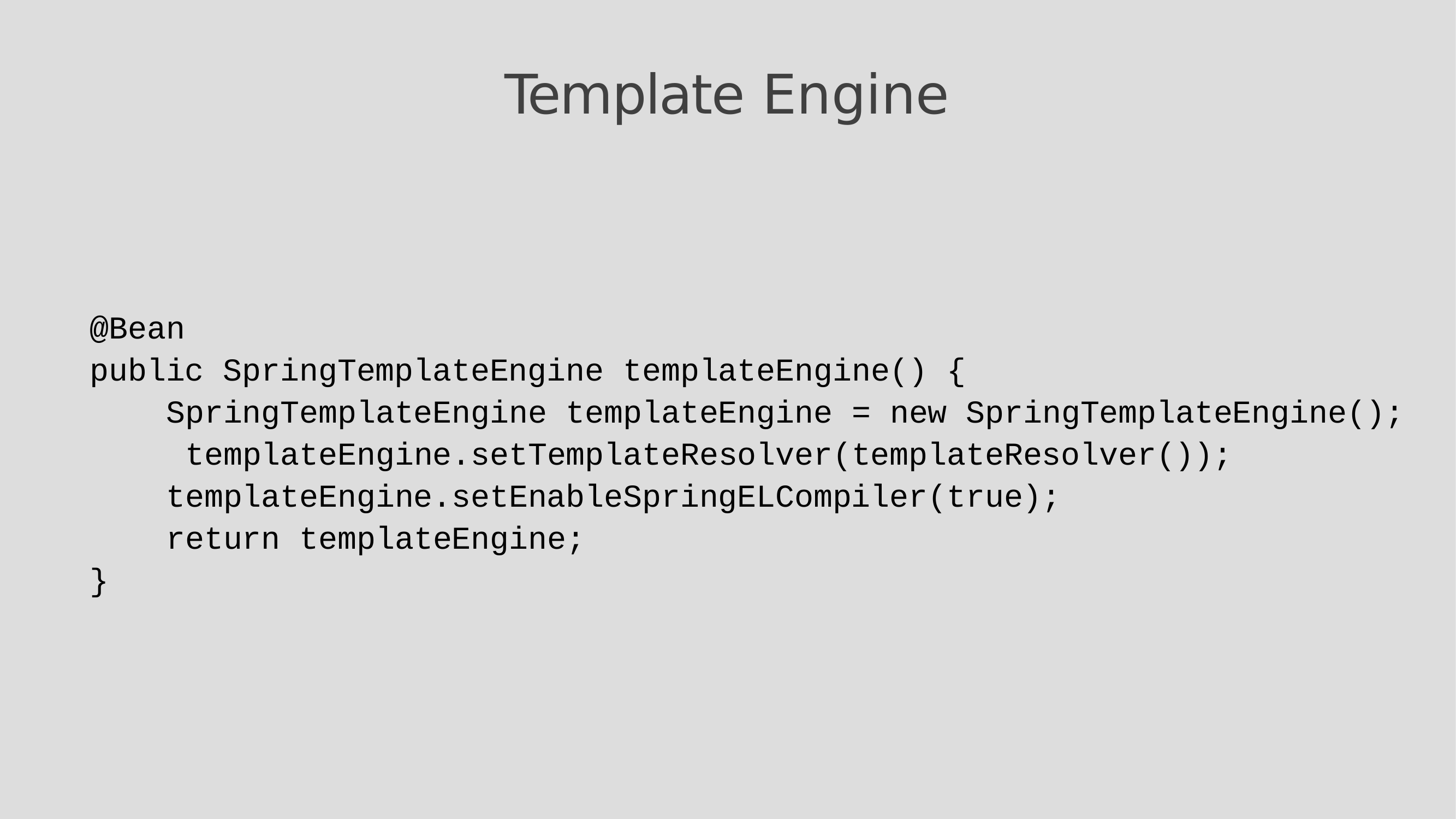

# Template Engine
@Bean
public SpringTemplateEngine templateEngine() {
SpringTemplateEngine templateEngine = new SpringTemplateEngine();  templateEngine.setTemplateResolver(templateResolver());  templateEngine.setEnableSpringELCompiler(true);
return templateEngine;
}
5